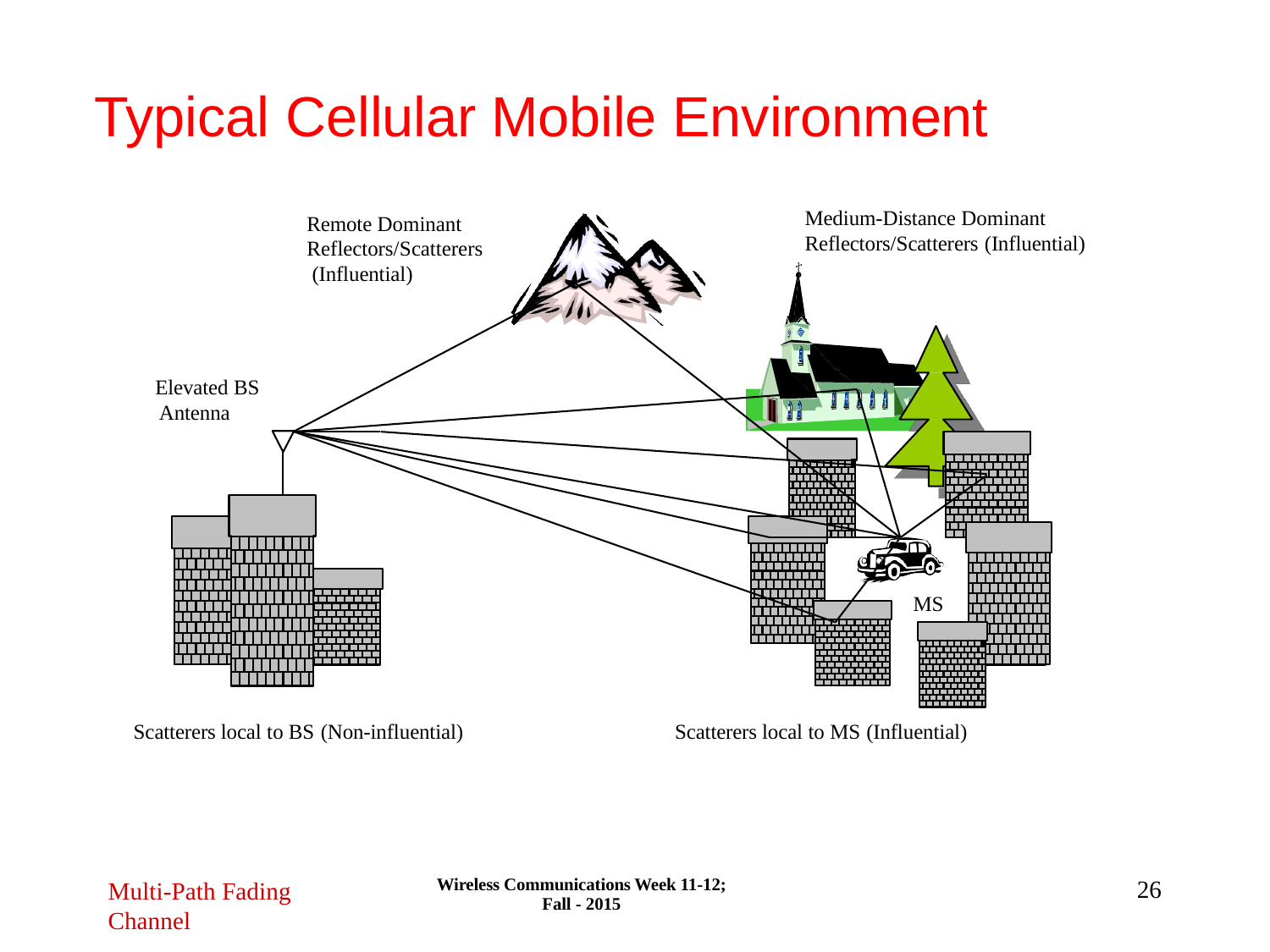

Typical Cellular Mobile Environment
Medium-Distance Dominant  Reflectors/Scatterers (Influential)
Remote Dominant  Reflectors/Scatterers  (Influential)

Elevated BS  Antenna

MS

Scatterers local to BS (Non-influential)
Scatterers local to MS (Influential)

Wireless Communications Week 11-12; Fall - 2015
26
Multi-Path Fading
Channel